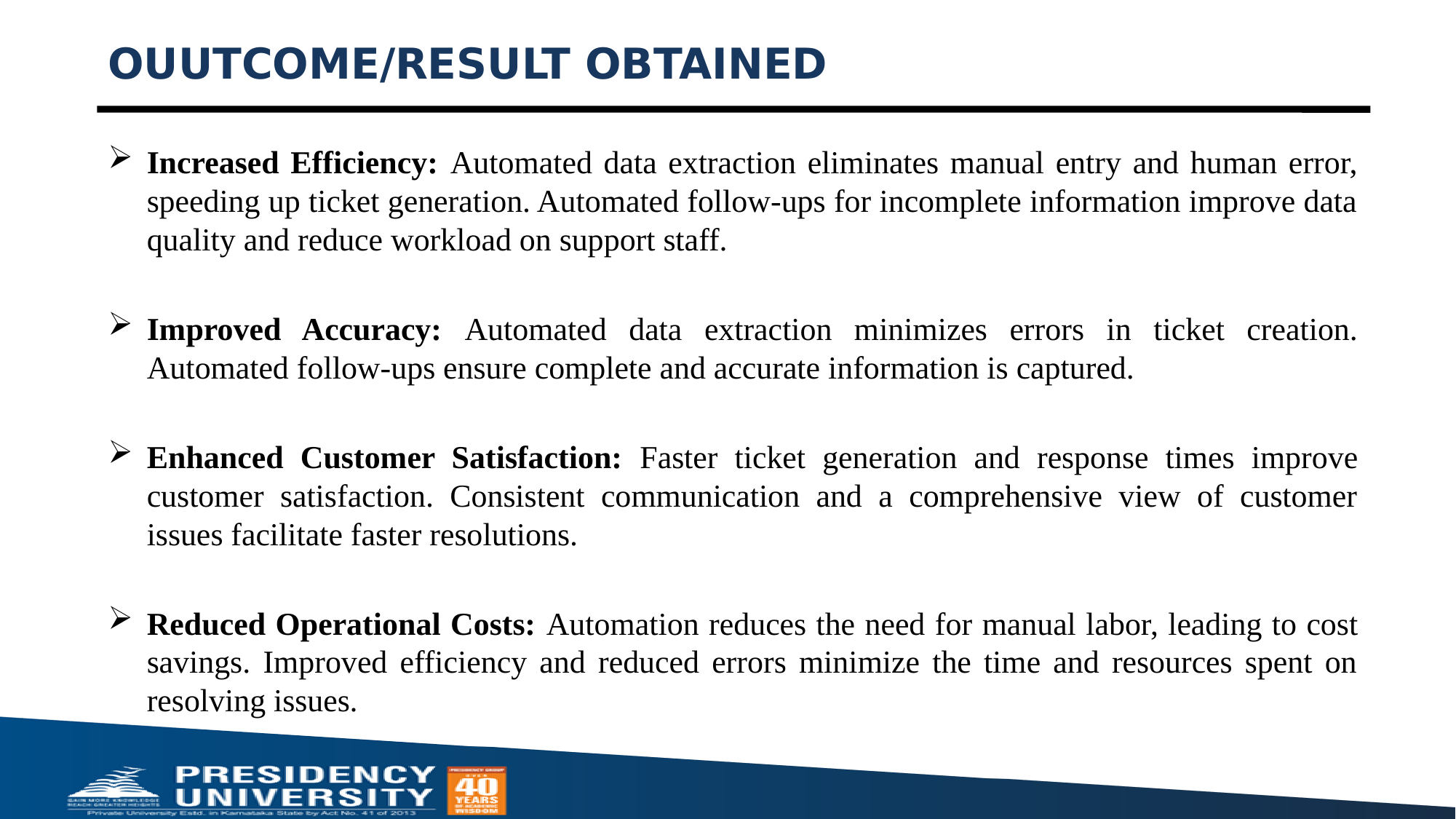

# OUUTCOME/RESULT OBTAINED
Increased Efficiency: Automated data extraction eliminates manual entry and human error, speeding up ticket generation. Automated follow-ups for incomplete information improve data quality and reduce workload on support staff.

Improved Accuracy: Automated data extraction minimizes errors in ticket creation. Automated follow-ups ensure complete and accurate information is captured.

Enhanced Customer Satisfaction: Faster ticket generation and response times improve customer satisfaction. Consistent communication and a comprehensive view of customer issues facilitate faster resolutions.

Reduced Operational Costs: Automation reduces the need for manual labor, leading to cost savings. Improved efficiency and reduced errors minimize the time and resources spent on resolving issues.